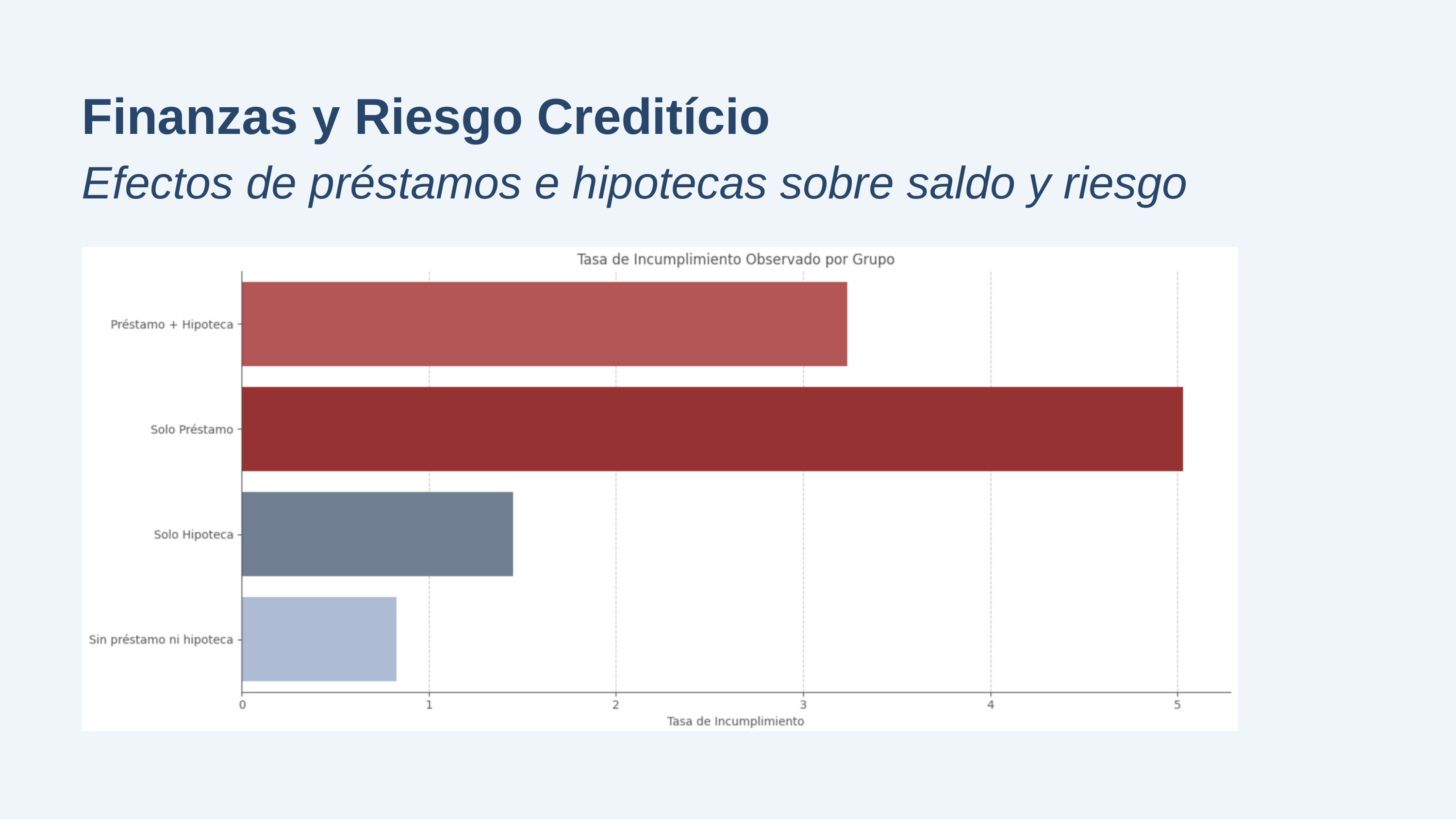

Finanzas y Riesgo Creditício
Efectos de préstamos e hipotecas sobre saldo y riesgo